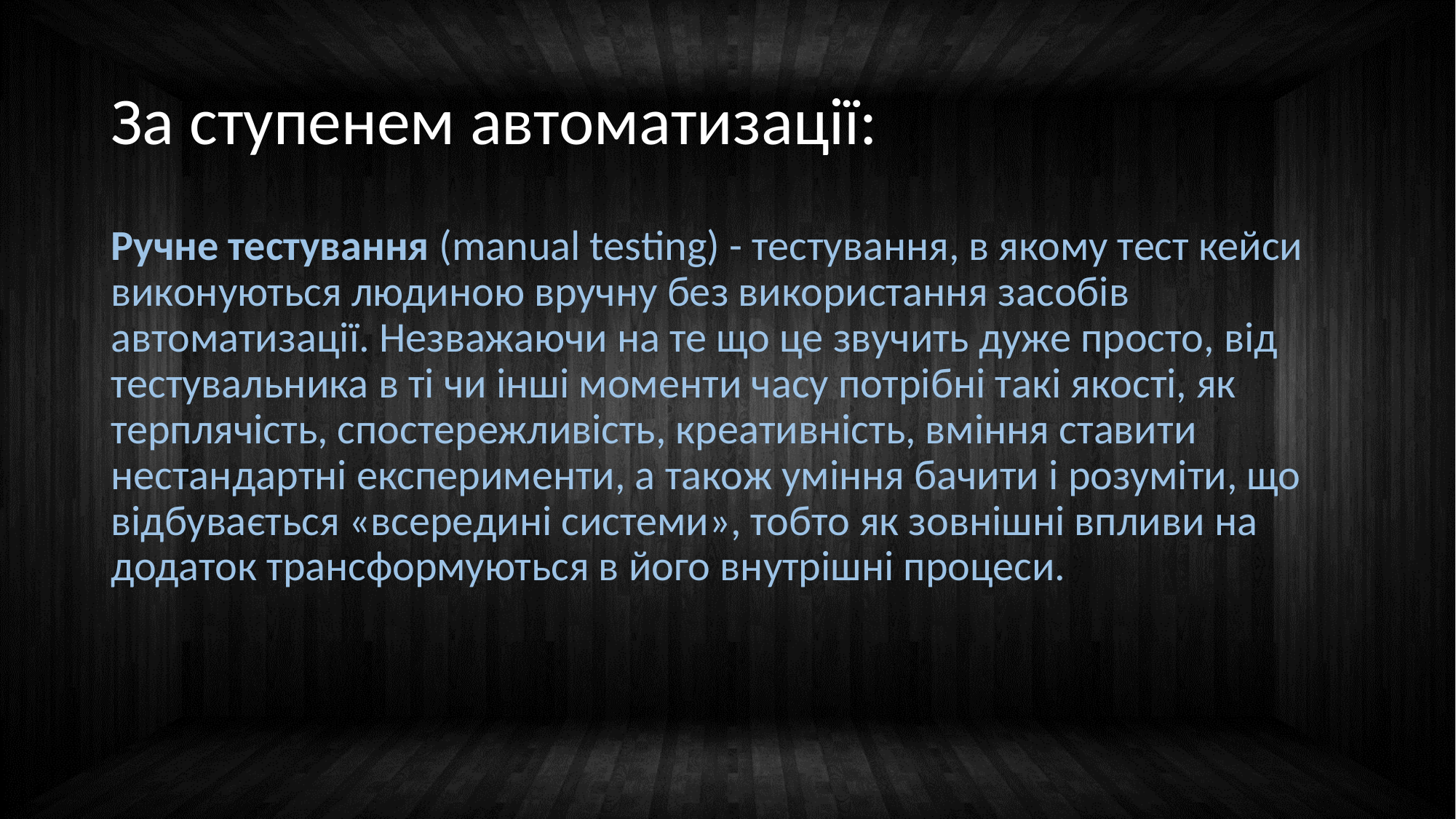

# За ступенем автоматизації:
Ручне тестування (manual testing) - тестування, в якому тест кейси виконуються людиною вручну без використання засобів автоматизації. Незважаючи на те що це звучить дуже просто, від тестувальника в ті чи інші моменти часу потрібні такі якості, як терплячість, спостережливість, креативність, вміння ставити нестандартні експерименти, а також уміння бачити і розуміти, що відбувається «всередині системи», тобто як зовнішні впливи на додаток трансформуються в його внутрішні процеси.